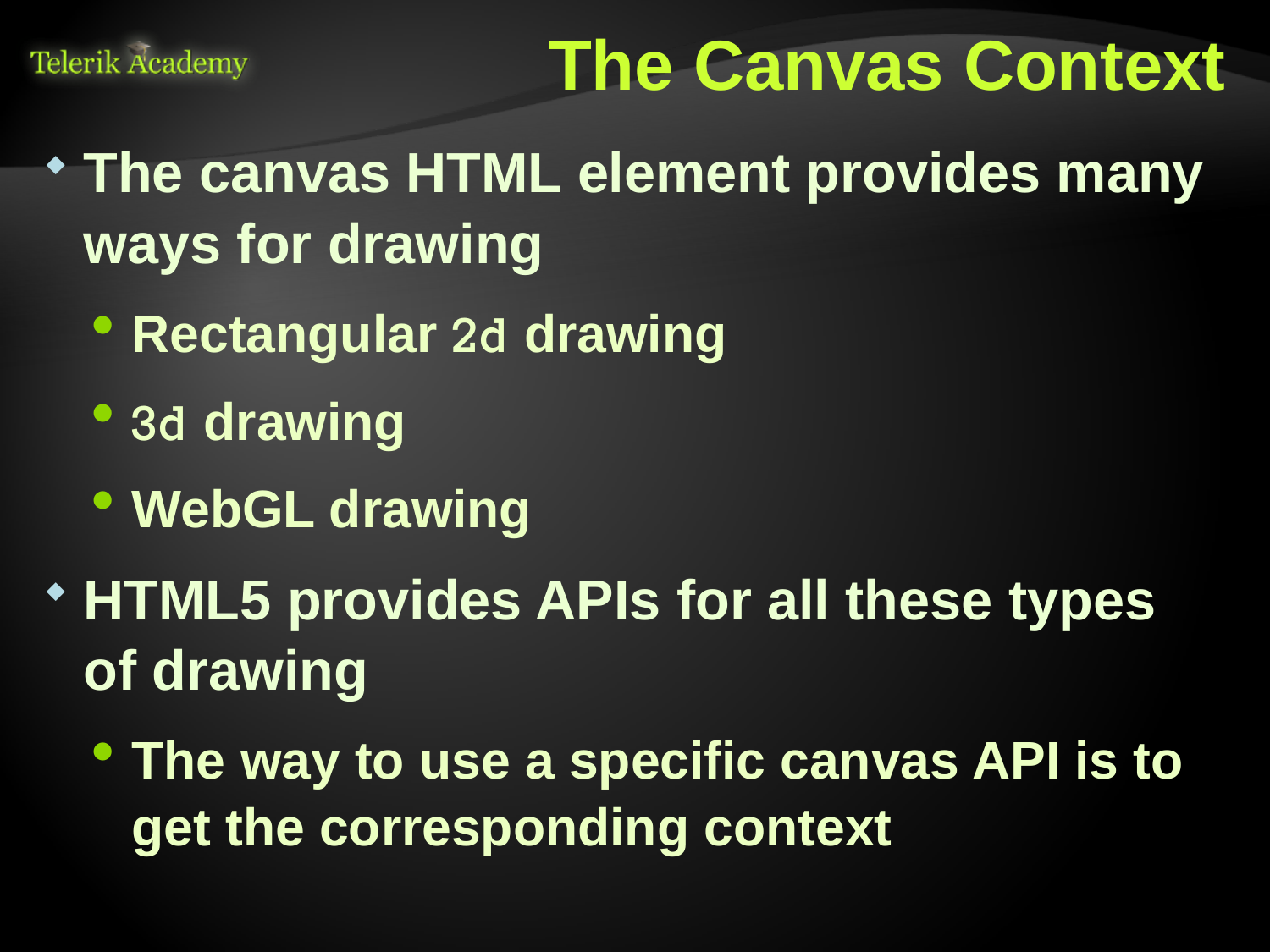

# The Canvas Context
The canvas HTML element provides many ways for drawing
Rectangular 2d drawing
3d drawing
WebGL drawing
HTML5 provides APIs for all these types of drawing
The way to use a specific canvas API is to get the corresponding context